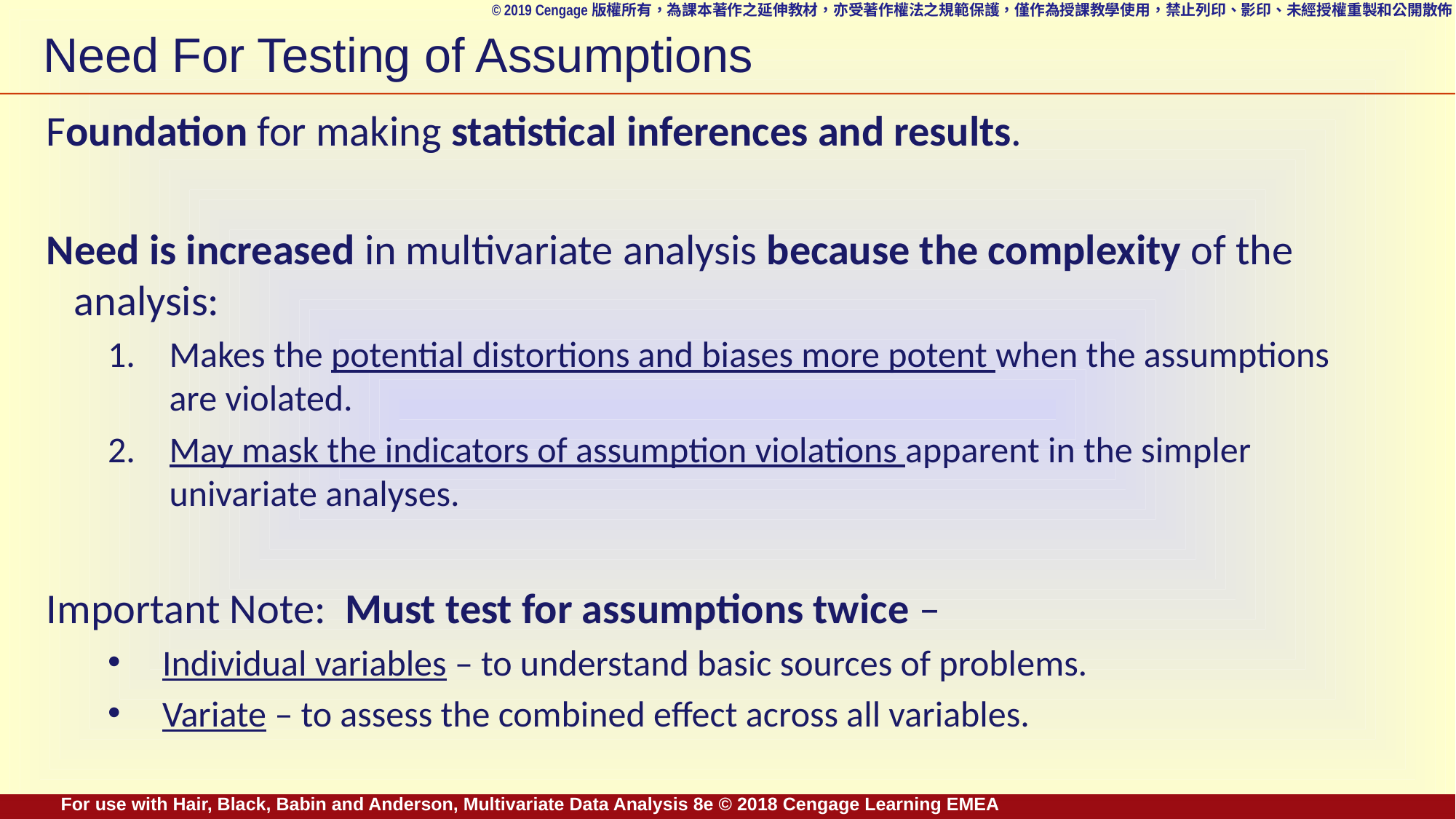

# Need For Testing of Assumptions
Foundation for making statistical inferences and results.

Need is increased in multivariate analysis because the complexity of the analysis:
Makes the potential distortions and biases more potent when the assumptions are violated.
May mask the indicators of assumption violations apparent in the simpler univariate analyses.

Important Note:  Must test for assumptions twice –
Individual variables – to understand basic sources of problems.
Variate – to assess the combined effect across all variables.
For use with Hair, Black, Babin and Anderson, Multivariate Data Analysis 8e © 2018 Cengage Learning EMEA